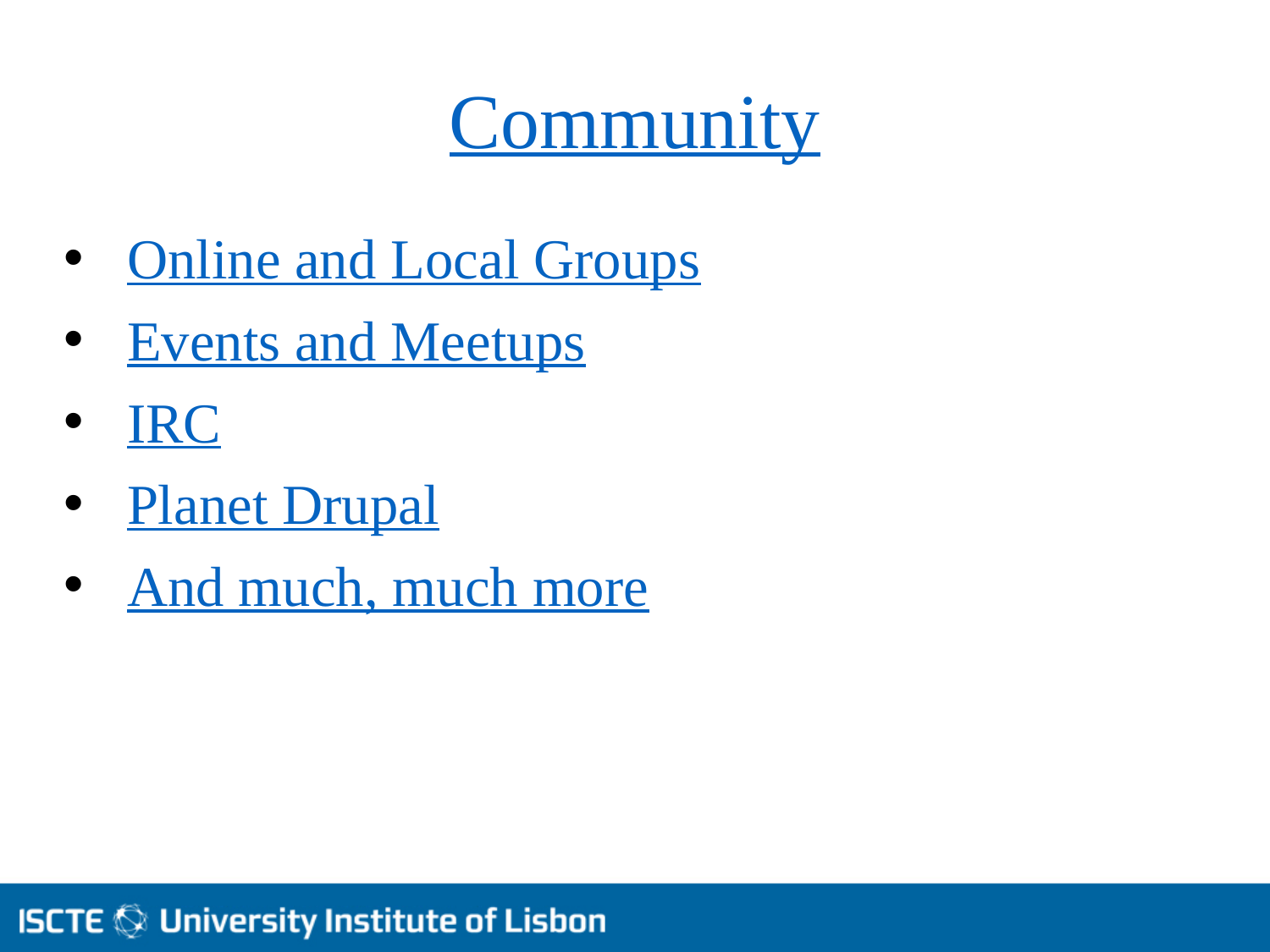

# Community
Online and Local Groups
Events and Meetups
IRC
Planet Drupal
And much, much more